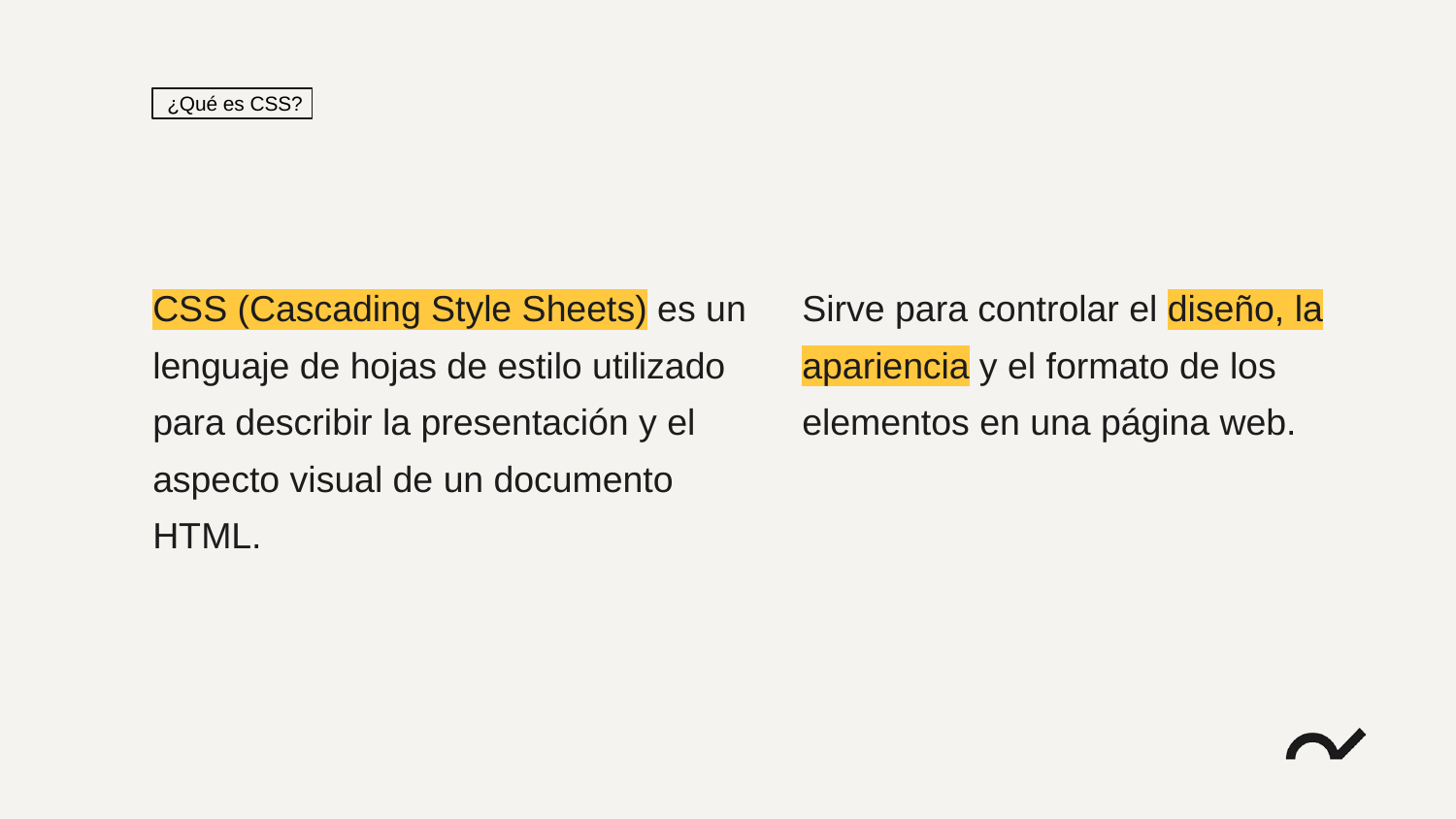

¿Qué es CSS?
CSS (Cascading Style Sheets) es un lenguaje de hojas de estilo utilizado para describir la presentación y el aspecto visual de un documento HTML.

Sirve para controlar el diseño, la apariencia y el formato de los elementos en una página web.